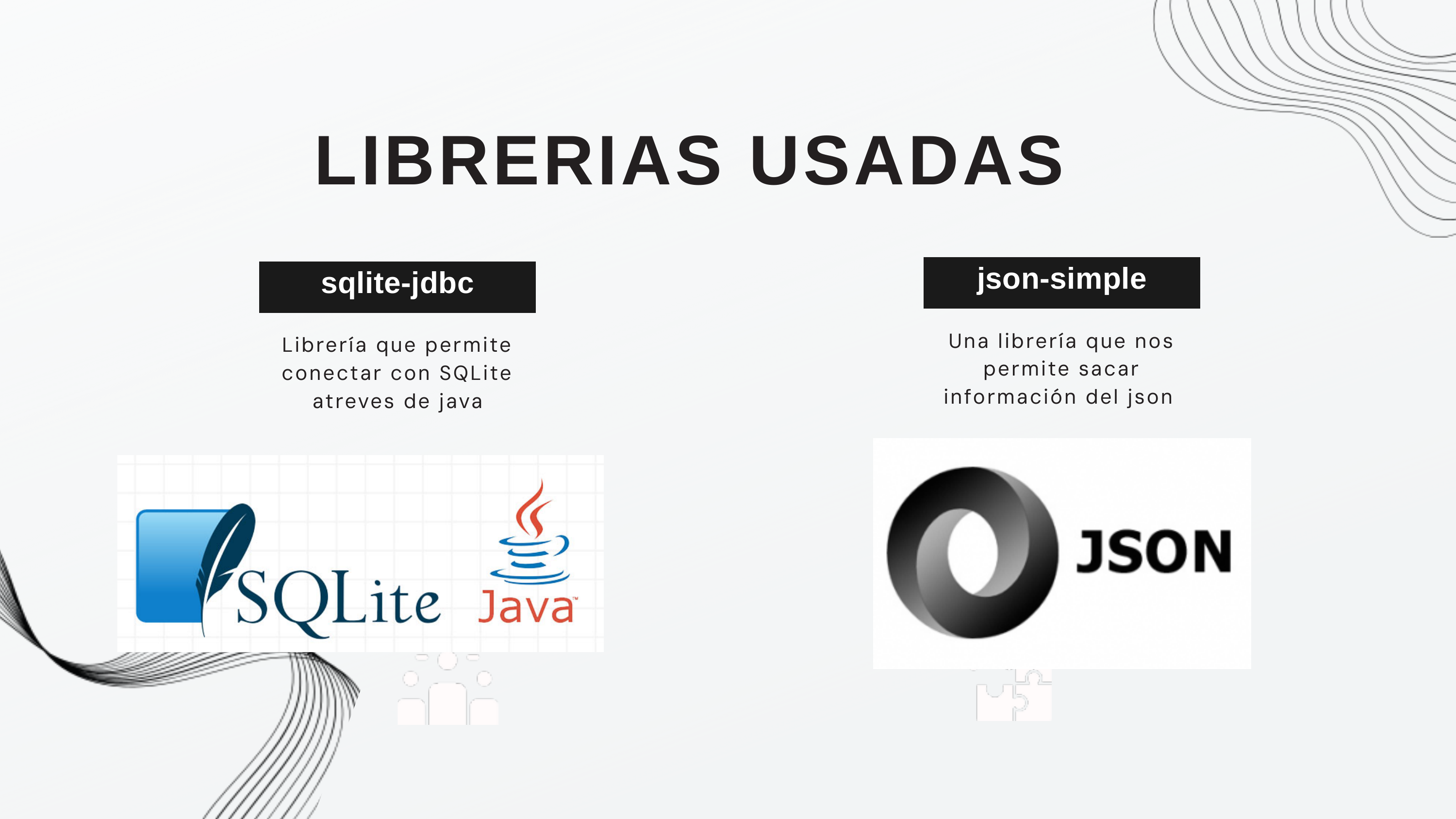

LIBRERIAS USADAS

json-simple

sqlite-jdbc
Una librería que nos permite sacar información del json
Librería que permite conectar con SQLite atreves de java